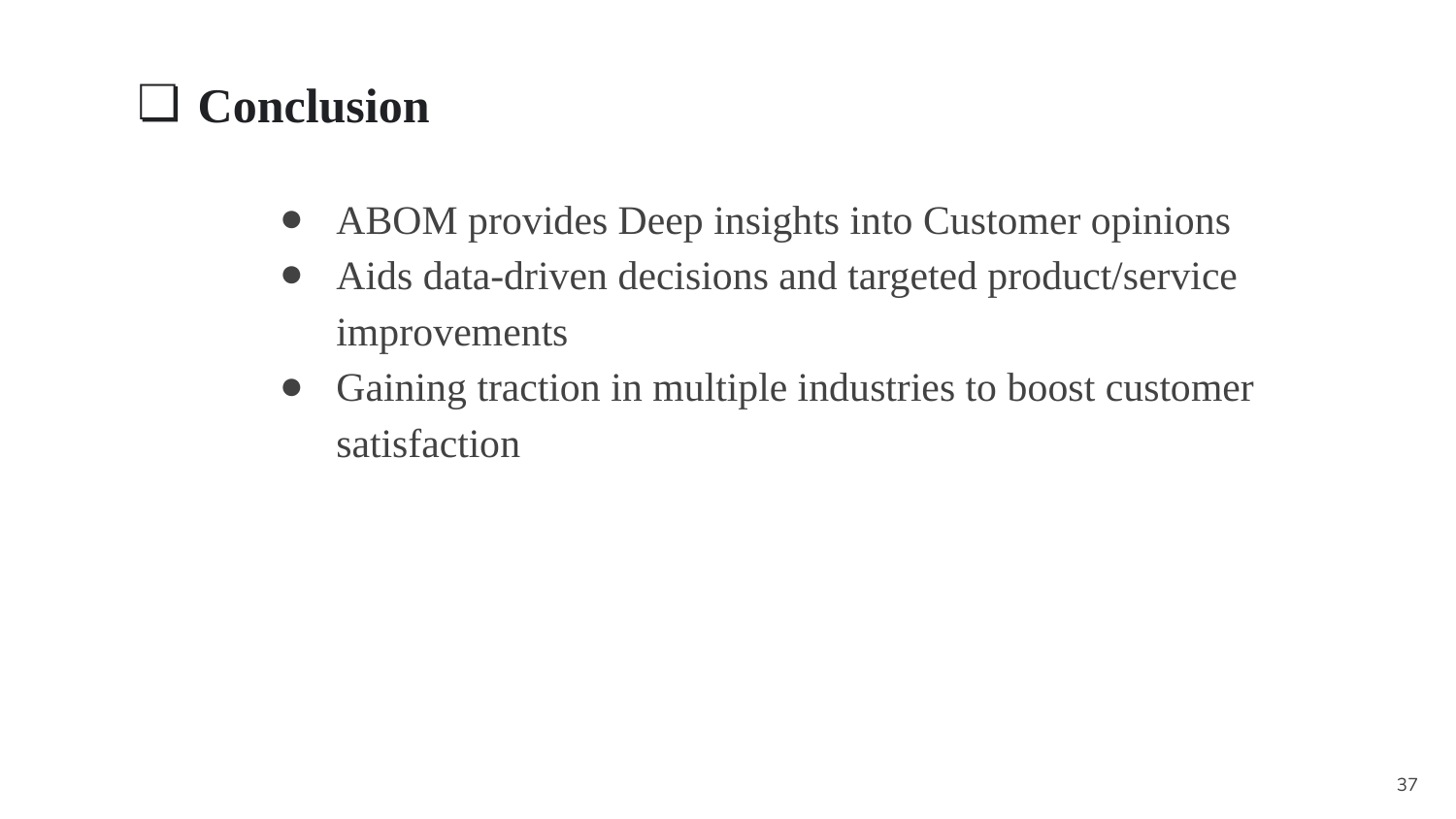

Conclusion
ABOM provides Deep insights into Customer opinions
Aids data-driven decisions and targeted product/service improvements
Gaining traction in multiple industries to boost customer satisfaction

37